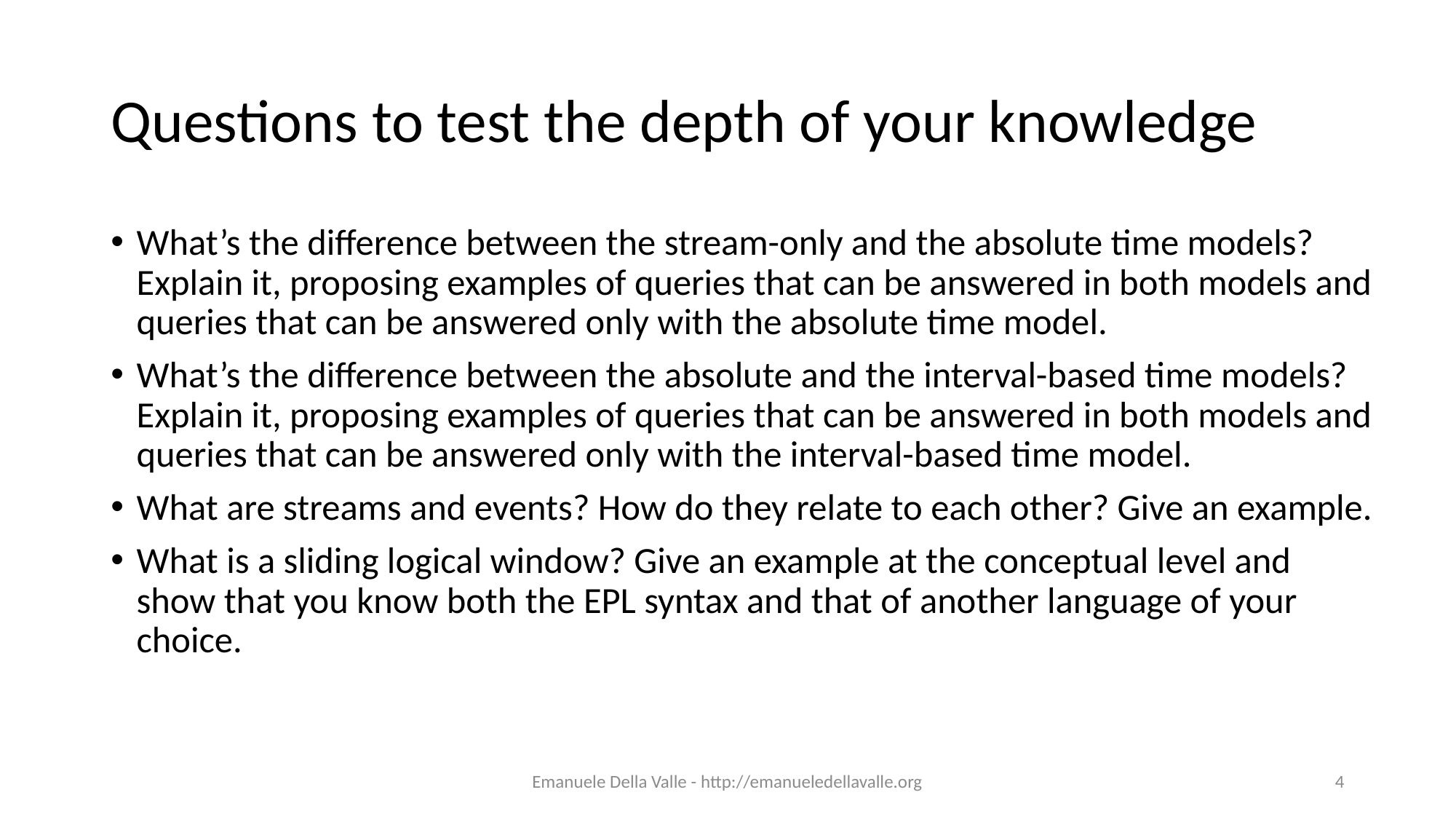

# Questions to test the depth of your knowledge
What’s the difference between the stream-only and the absolute time models? Explain it, proposing examples of queries that can be answered in both models and queries that can be answered only with the absolute time model.
What’s the difference between the absolute and the interval-based time models? Explain it, proposing examples of queries that can be answered in both models and queries that can be answered only with the interval-based time model.
What are streams and events? How do they relate to each other? Give an example.
What is a sliding logical window? Give an example at the conceptual level and show that you know both the EPL syntax and that of another language of your choice.

Emanuele Della Valle - http://emanueledellavalle.org
4